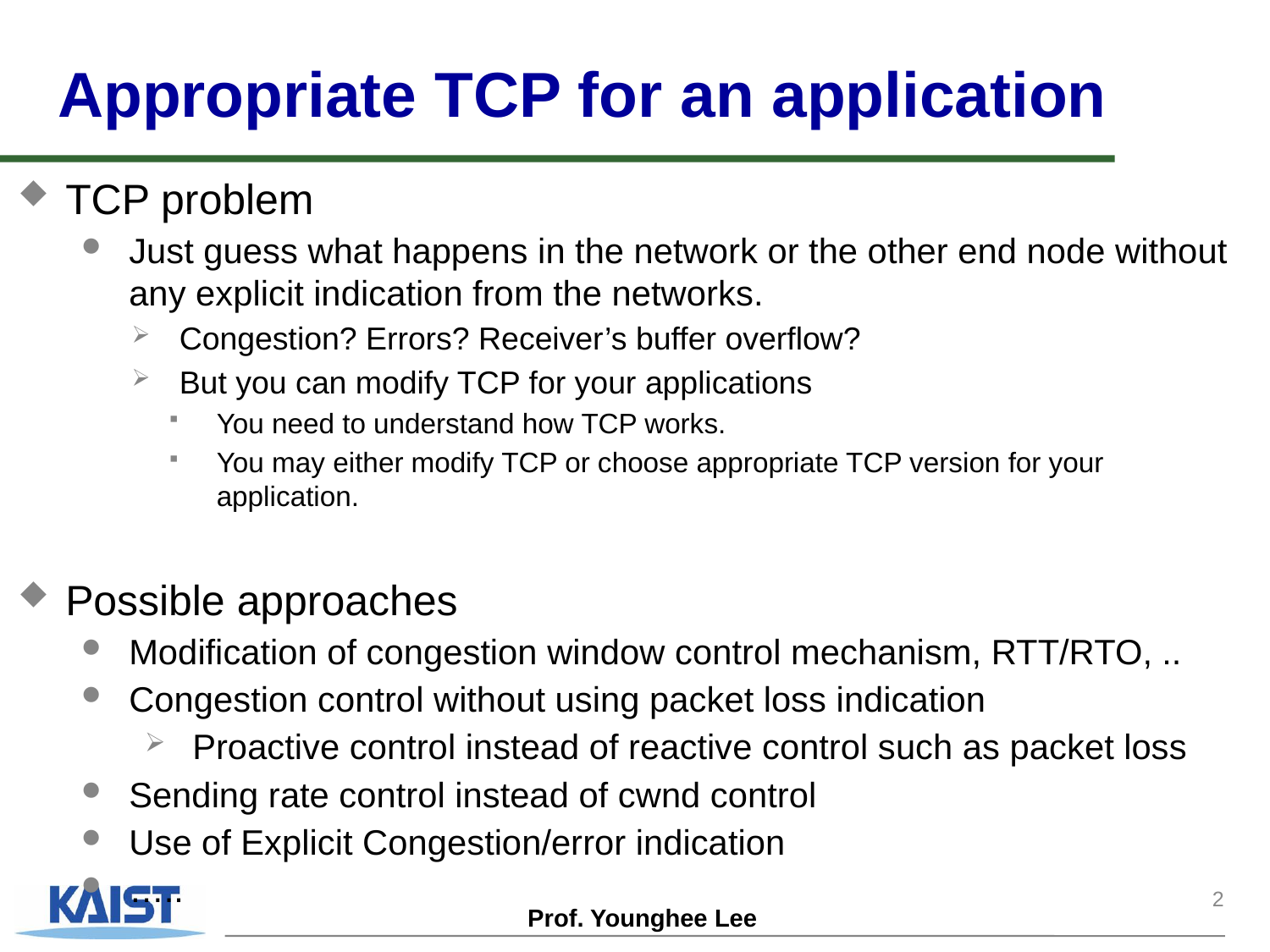

Appropriate TCP for an application
TCP problem
Just guess what happens in the network or the other end node without any explicit indication from the networks.
Congestion? Errors? Receiver’s buffer overflow?
But you can modify TCP for your applications
You need to understand how TCP works.
You may either modify TCP or choose appropriate TCP version for your application.

Possible approaches
Modification of congestion window control mechanism, RTT/RTO, ..
Congestion control without using packet loss indication
Proactive control instead of reactive control such as packet loss
Sending rate control instead of cwnd control
Use of Explicit Congestion/error indication
…..

2